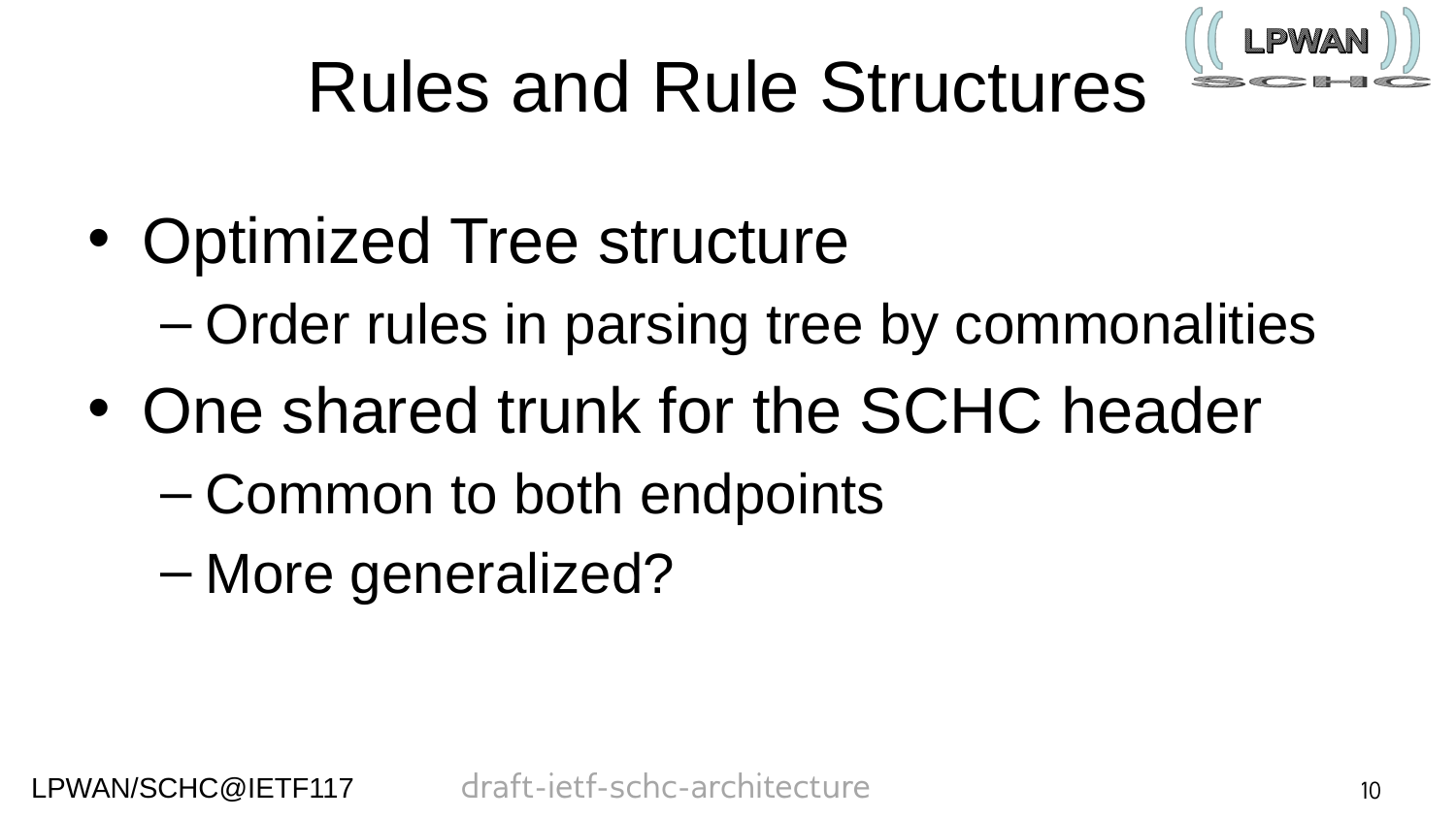

# Rules and Rule Structures
Optimized Tree structure
Order rules in parsing tree by commonalities
One shared trunk for the SCHC header
Common to both endpoints
More generalized?
10